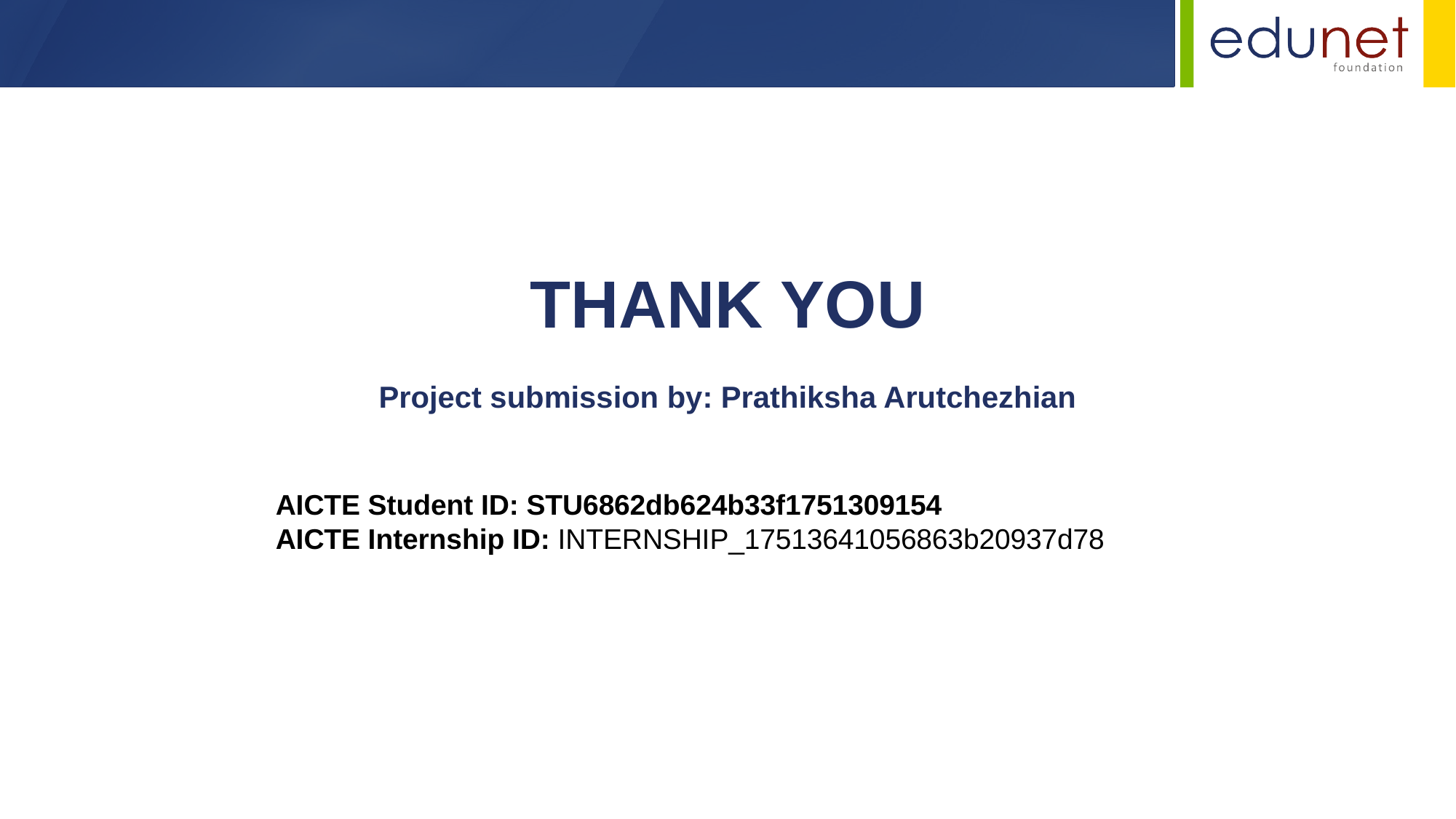

THANK YOU

Project submission by: Prathiksha Arutchezhian

AICTE Student ID: STU6862db624b33f1751309154
AICTE Internship ID: INTERNSHIP_17513641056863b20937d78